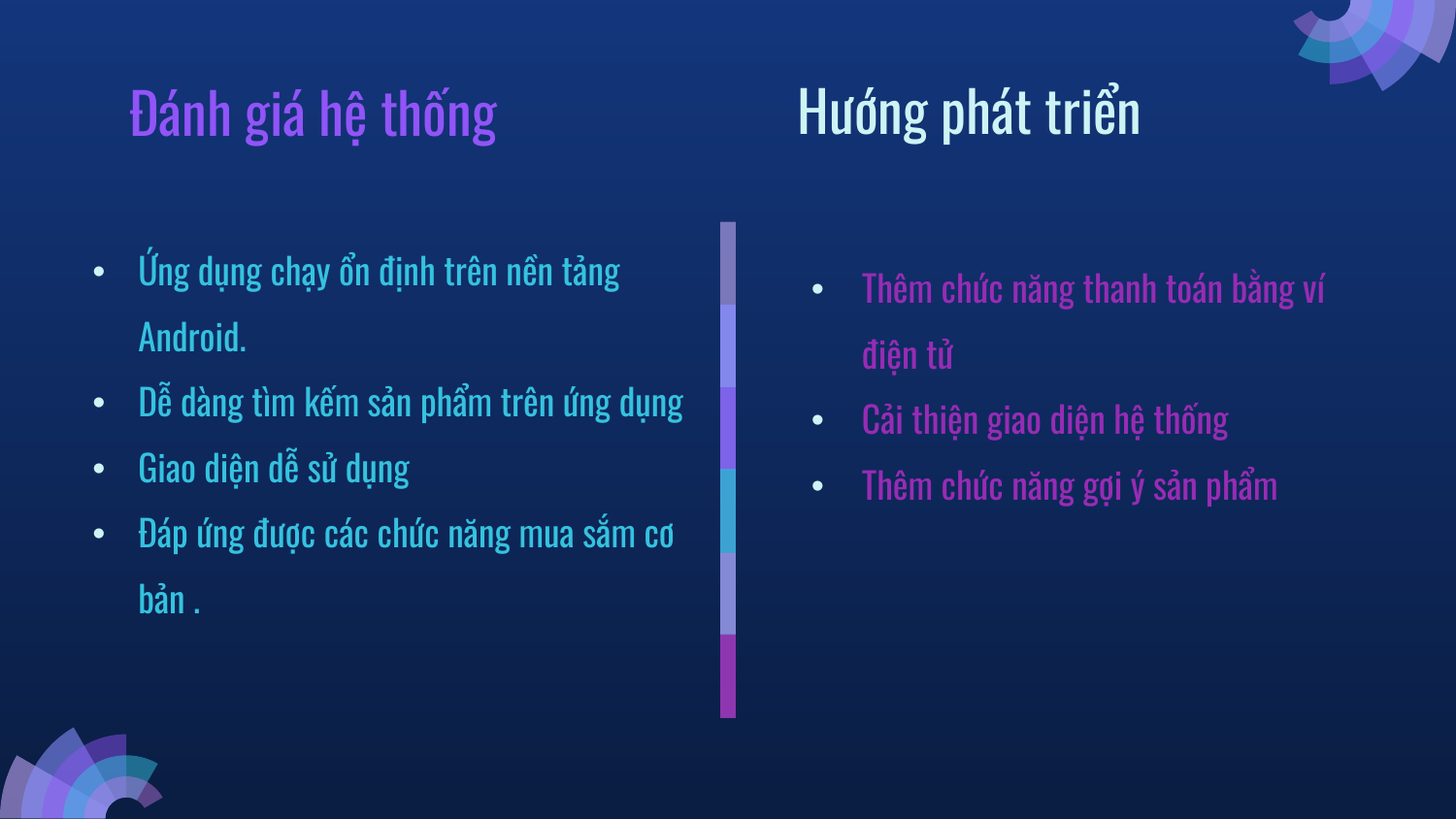

Hướng phát triển
# Đánh giá hệ thống
Ứng dụng chạy ổn định trên nền tảng Android.
Dễ dàng tìm kếm sản phẩm trên ứng dụng
Giao diện dễ sử dụng
Đáp ứng được các chức năng mua sắm cơ bản .

Thêm chức năng thanh toán bằng ví điện tử
Cải thiện giao diện hệ thống
Thêm chức năng gợi ý sản phẩm